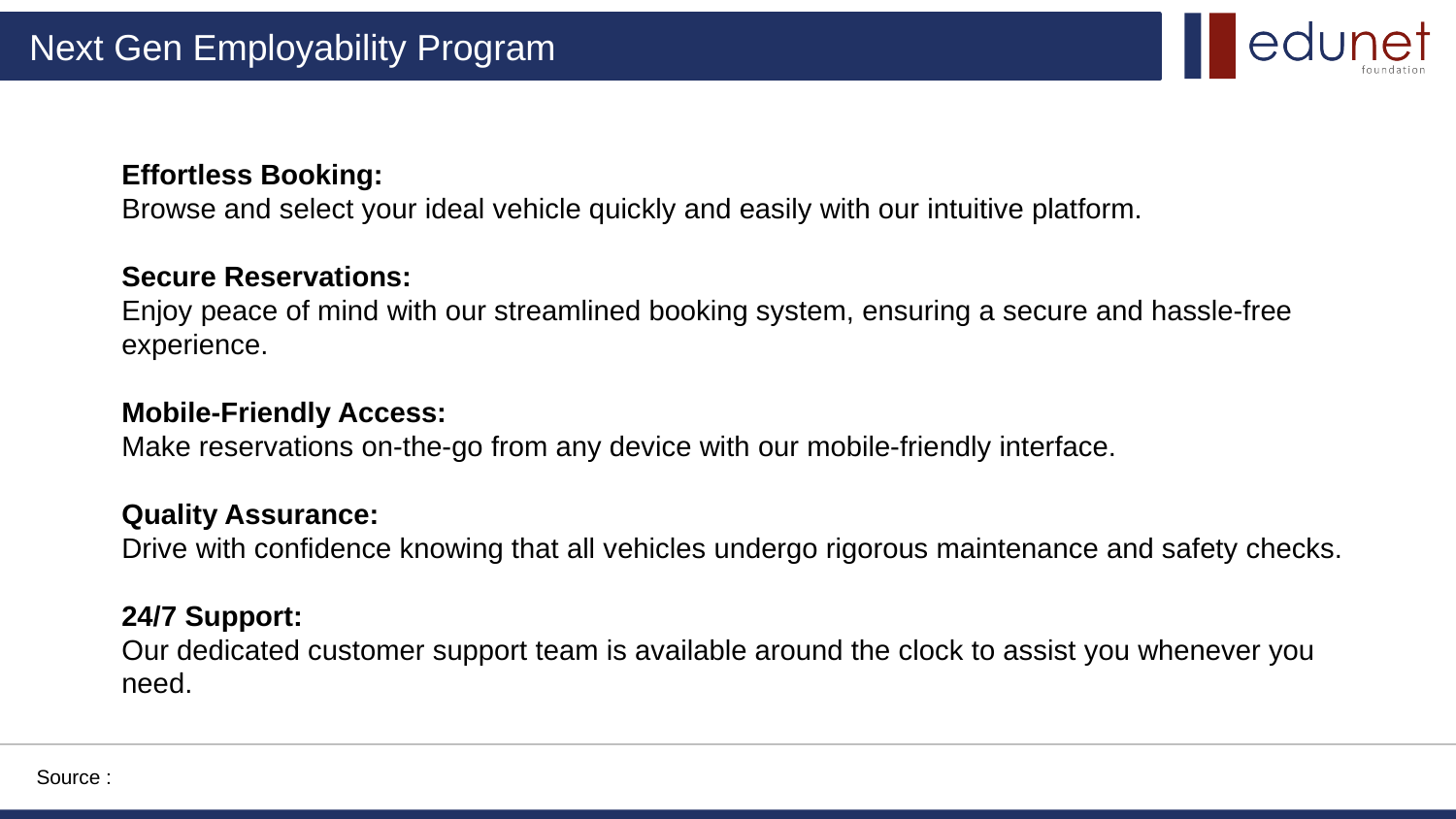

Effortless Booking:
Browse and select your ideal vehicle quickly and easily with our intuitive platform.

Secure Reservations:
Enjoy peace of mind with our streamlined booking system, ensuring a secure and hassle-free experience.

Mobile-Friendly Access:
Make reservations on-the-go from any device with our mobile-friendly interface.

Quality Assurance:
Drive with confidence knowing that all vehicles undergo rigorous maintenance and safety checks.

24/7 Support:
Our dedicated customer support team is available around the clock to assist you whenever you need.

Source :